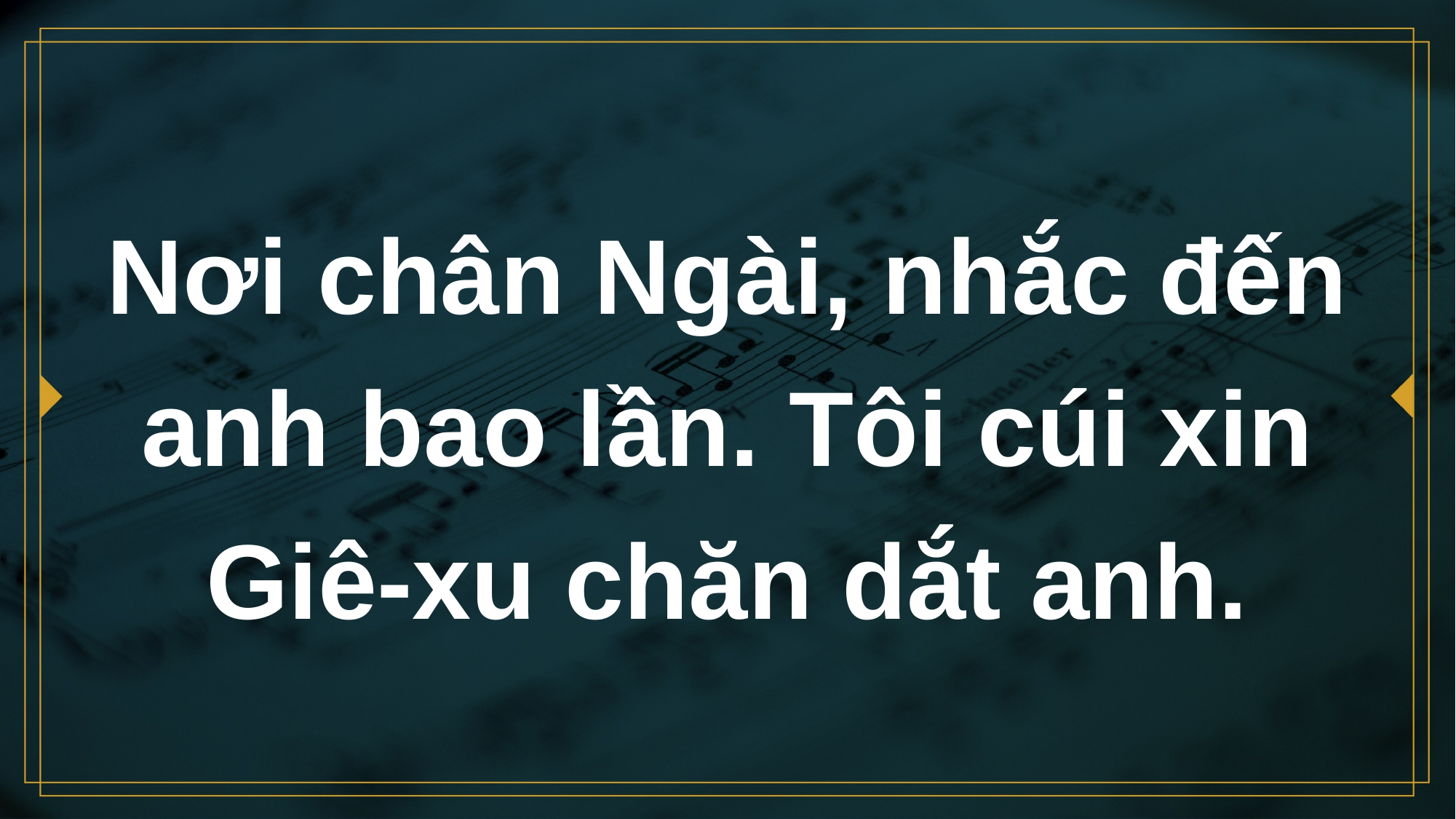

# Nơi chân Ngài, nhắc đến anh bao lần. Tôi cúi xin Giê-xu chăn dắt anh.